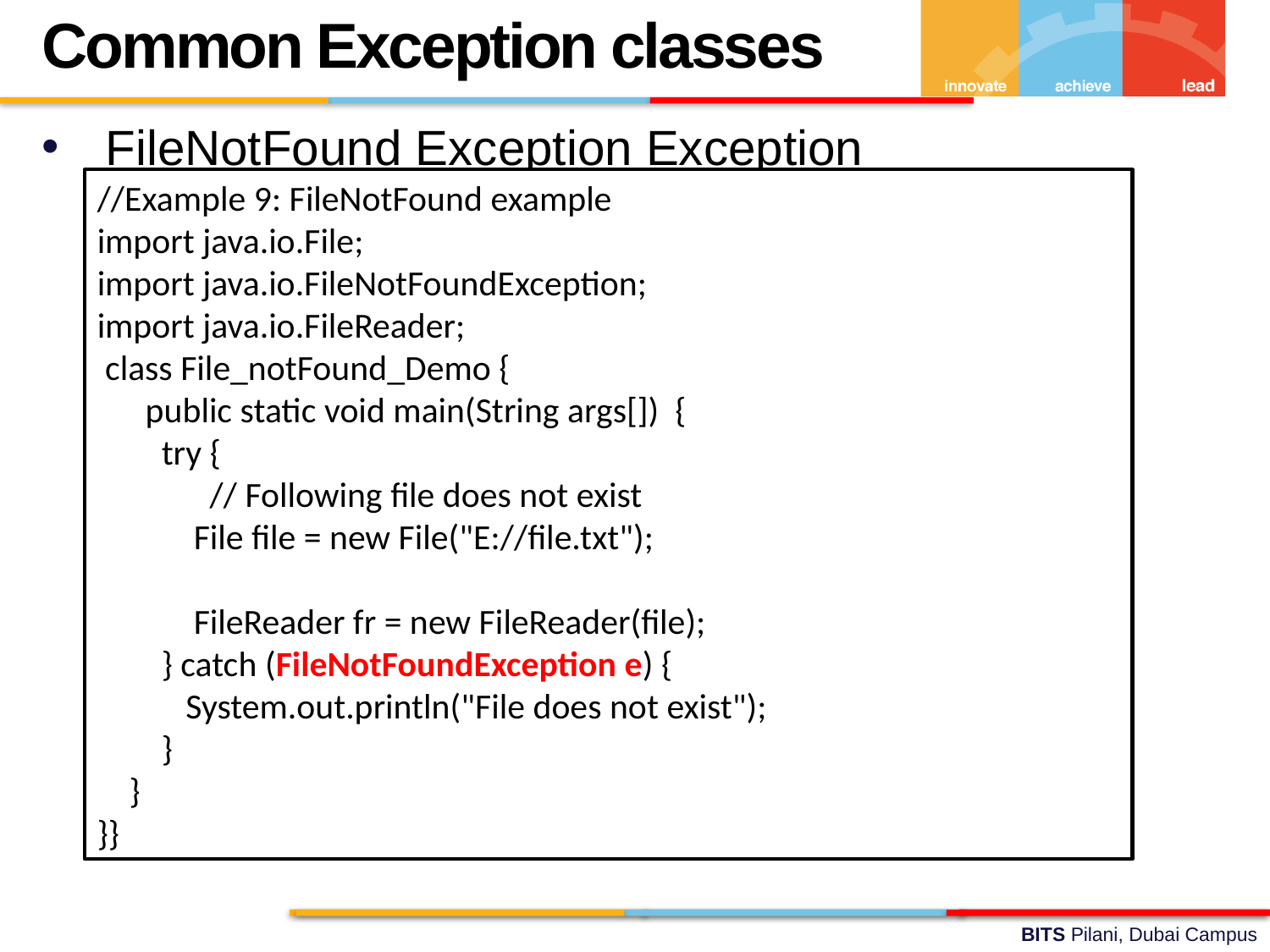

Common Exception classes
FileNotFound Exception Exception
//Example 9: FileNotFound example
import java.io.File;
import java.io.FileNotFoundException;
import java.io.FileReader;
 class File_notFound_Demo {
      public static void main(String args[])  {
        try {
              // Following file does not exist
            File file = new File("E://file.txt");

            FileReader fr = new FileReader(file);
        } catch (FileNotFoundException e) {
           System.out.println("File does not exist");
        }
    }
}}